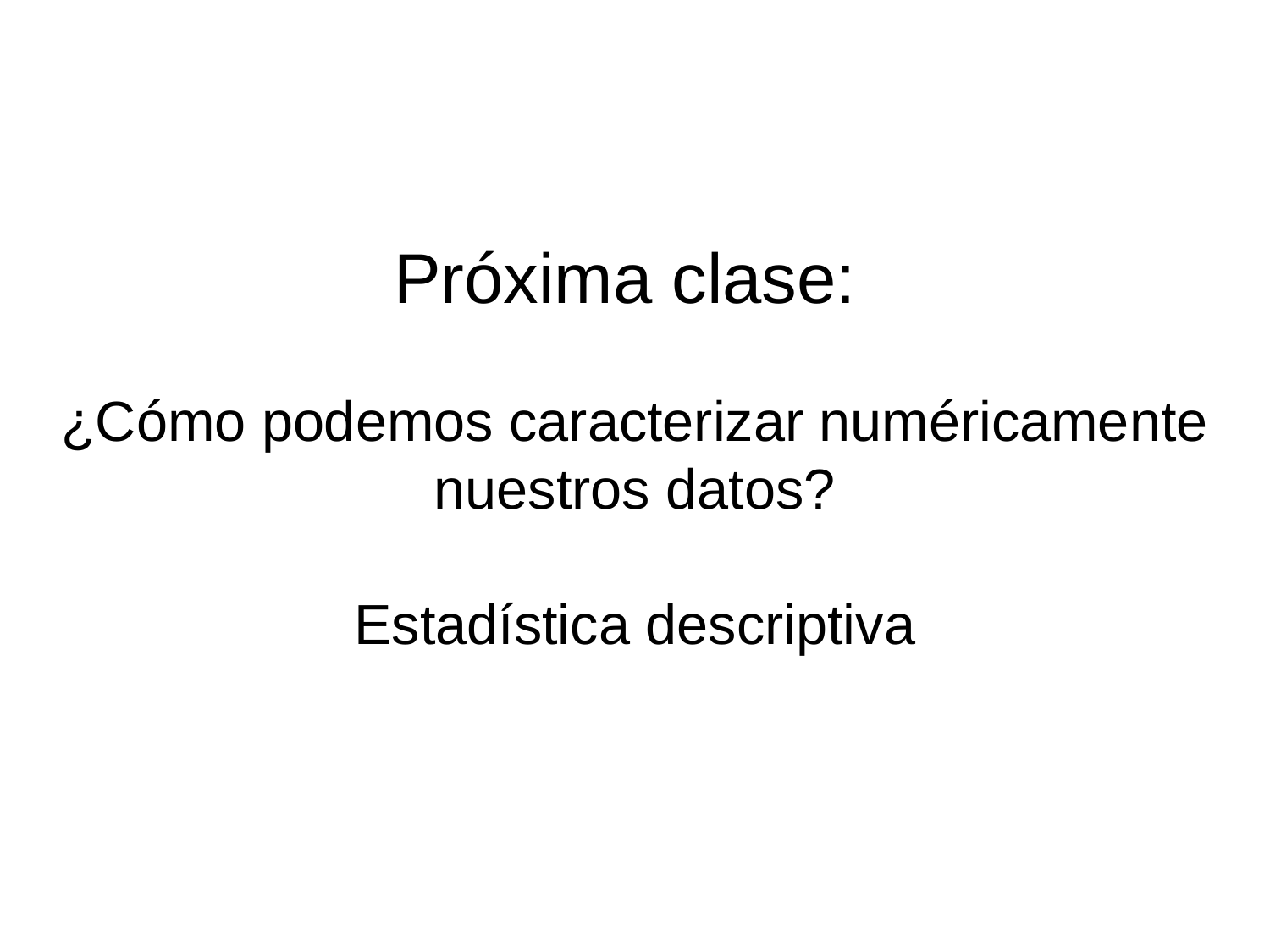

# Próxima clase: ¿Cómo podemos caracterizar numéricamente nuestros datos? Estadística descriptiva